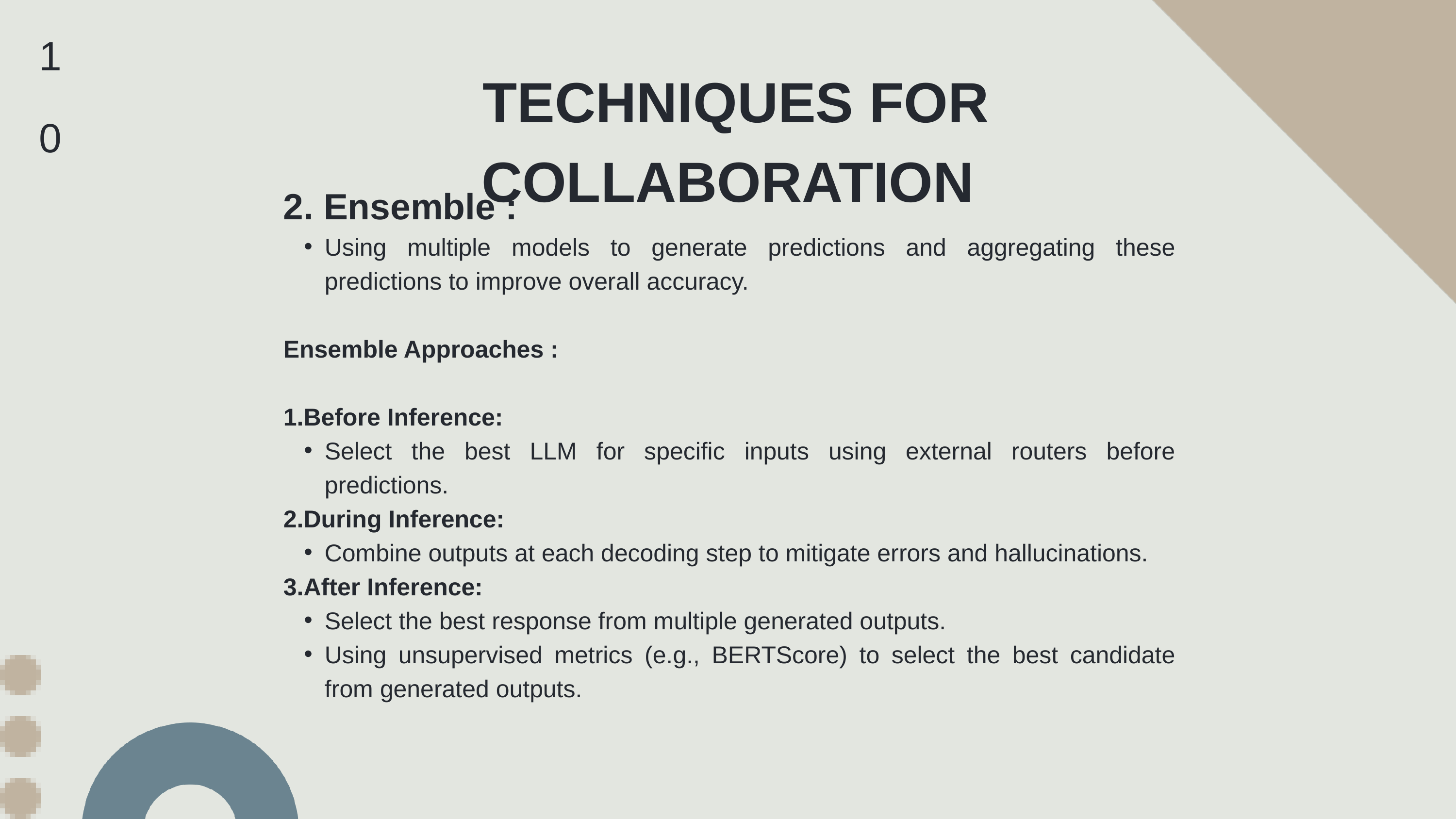

10
 TECHNIQUES FOR COLLABORATION
2. Ensemble :
Using multiple models to generate predictions and aggregating these predictions to improve overall accuracy.

Ensemble Approaches :

1.Before Inference:
Select the best LLM for specific inputs using external routers before predictions.
2.During Inference:
Combine outputs at each decoding step to mitigate errors and hallucinations.
3.After Inference:
Select the best response from multiple generated outputs.
Using unsupervised metrics (e.g., BERTScore) to select the best candidate from generated outputs.